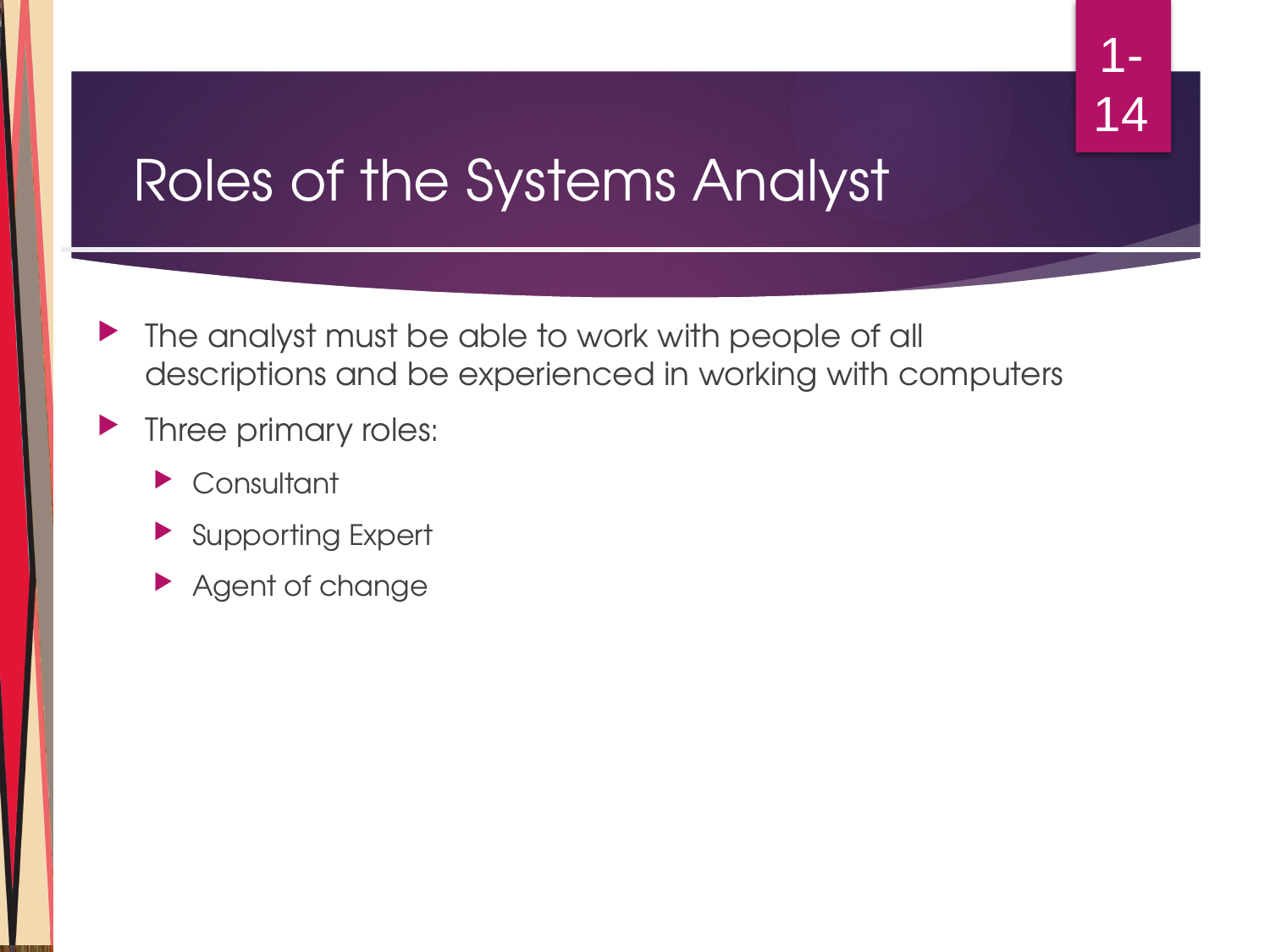

1-14
# Roles of the Systems Analyst

The analyst must be able to work with people of all descriptions and be experienced in working with computers
Three primary roles:
Consultant
Supporting Expert
Agent of change